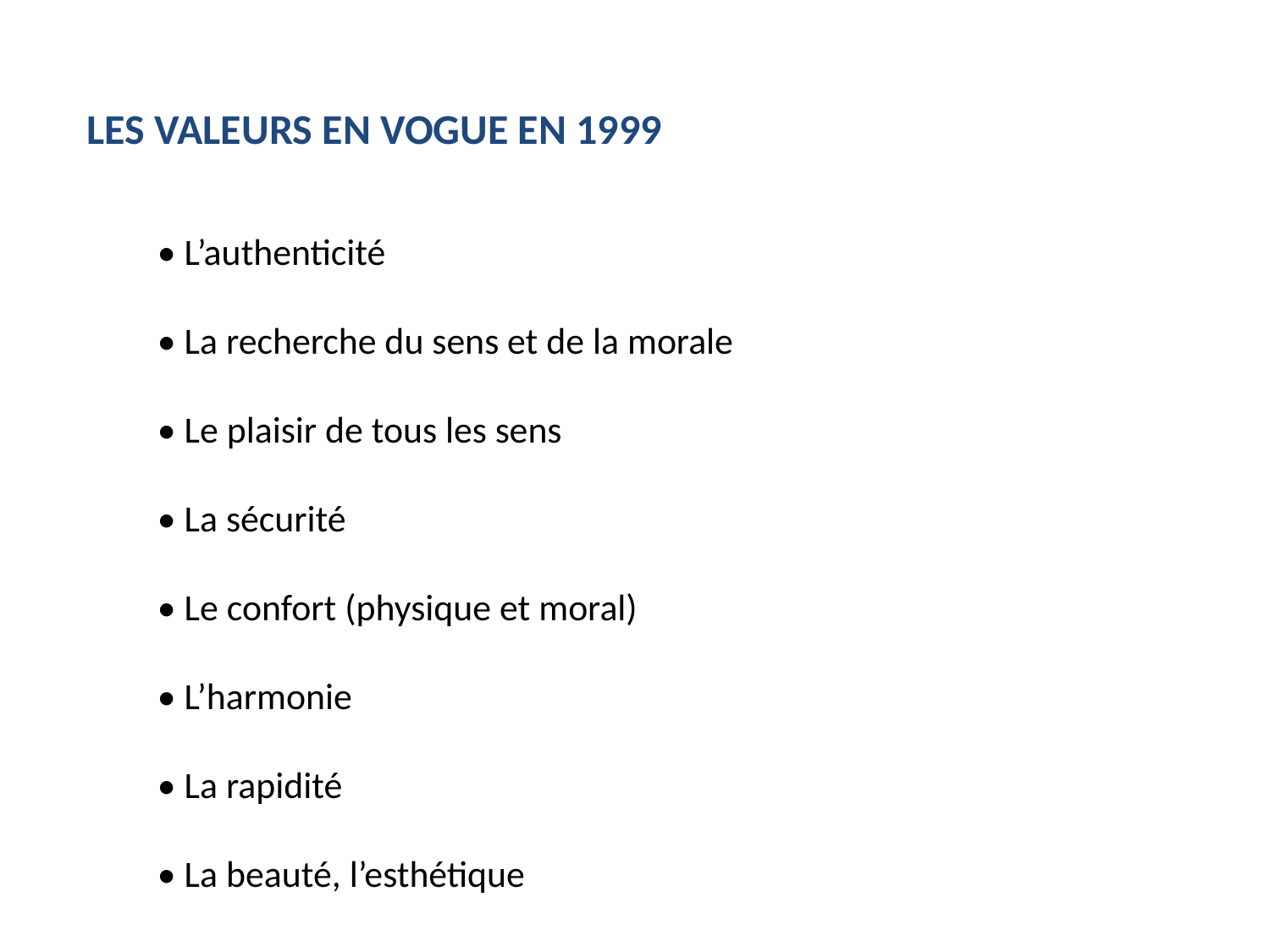

LES VALEURS EN VOGUE EN 1999
• L’authenticité

• La recherche du sens et de la morale

• Le plaisir de tous les sens

• La sécurité

• Le confort (physique et moral)

• L’harmonie

• La rapidité

• La beauté, l’esthétique